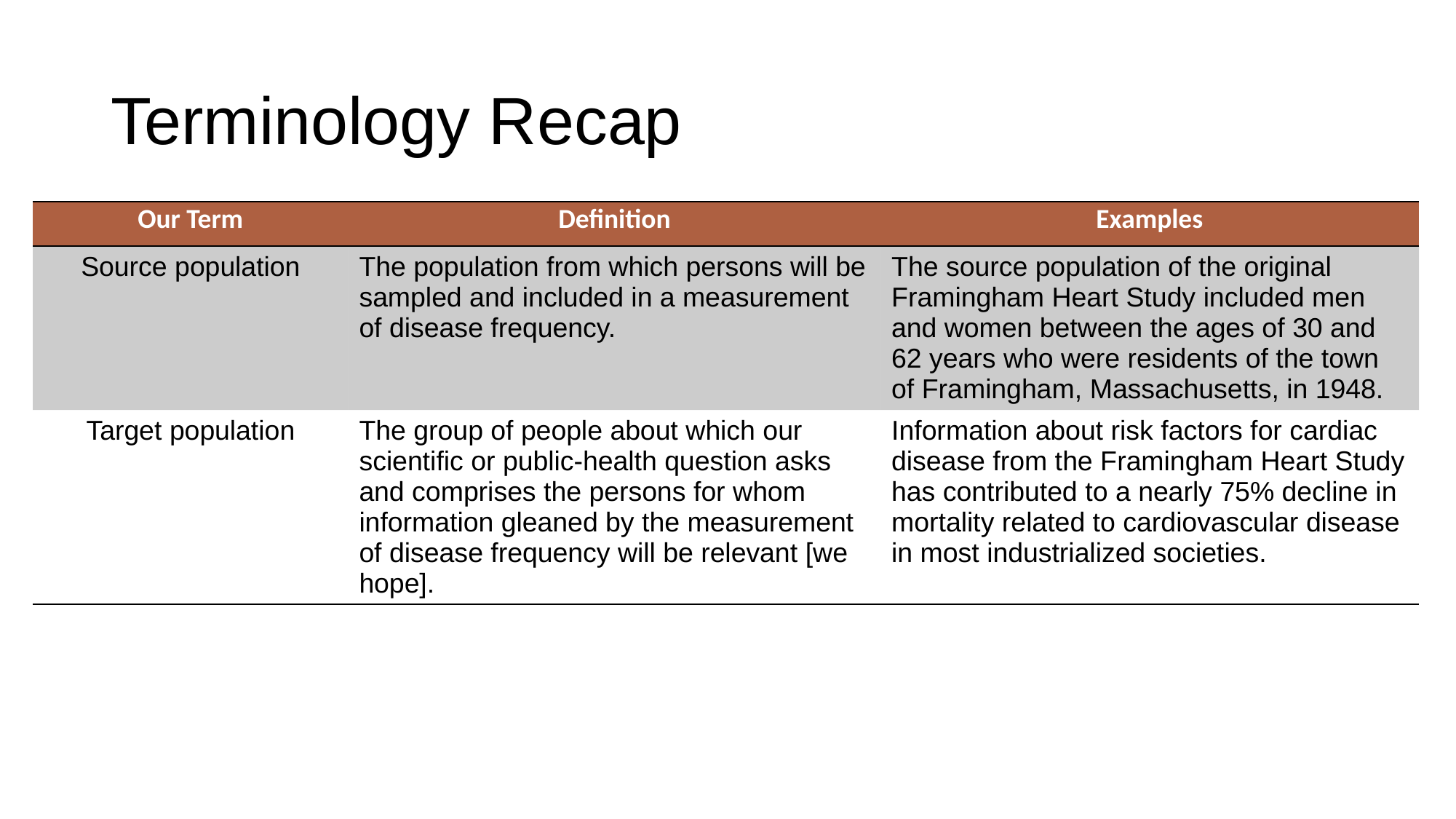

# Terminology Recap
| Our Term | Definition | Examples |
| --- | --- | --- |
| Source population | The population from which persons will be sampled and included in a measurement of disease frequency. | The source population of the original Framingham Heart Study included men and women between the ages of 30 and 62 years who were residents of the town of Framingham, Massachusetts, in 1948. |
| Target population | The group of people about which our scientific or public-health question asks and comprises the persons for whom information gleaned by the measurement of disease frequency will be relevant [we hope]. | Information about risk factors for cardiac disease from the Framingham Heart Study has contributed to a nearly 75% decline in mortality related to cardiovascular disease in most industrialized societies. |